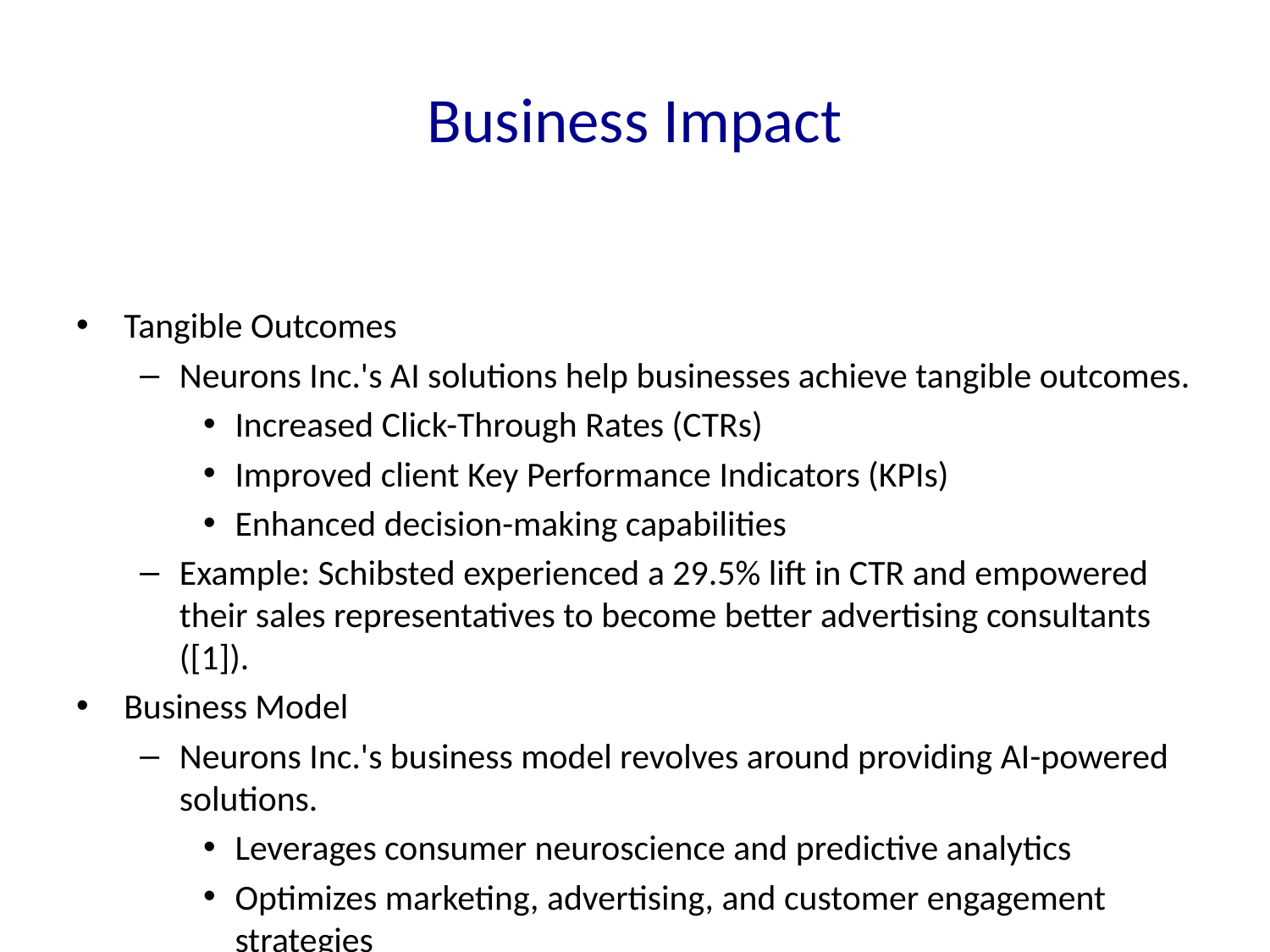

# Business Impact

Tangible Outcomes
Neurons Inc.'s AI solutions help businesses achieve tangible outcomes.
Increased Click-Through Rates (CTRs)
Improved client Key Performance Indicators (KPIs)
Enhanced decision-making capabilities
Example: Schibsted experienced a 29.5% lift in CTR and empowered their sales representatives to become better advertising consultants ([1]).
Business Model
Neurons Inc.'s business model revolves around providing AI-powered solutions.
Leverages consumer neuroscience and predictive analytics
Optimizes marketing, advertising, and customer engagement strategies
Drives significant business improvements for its clients